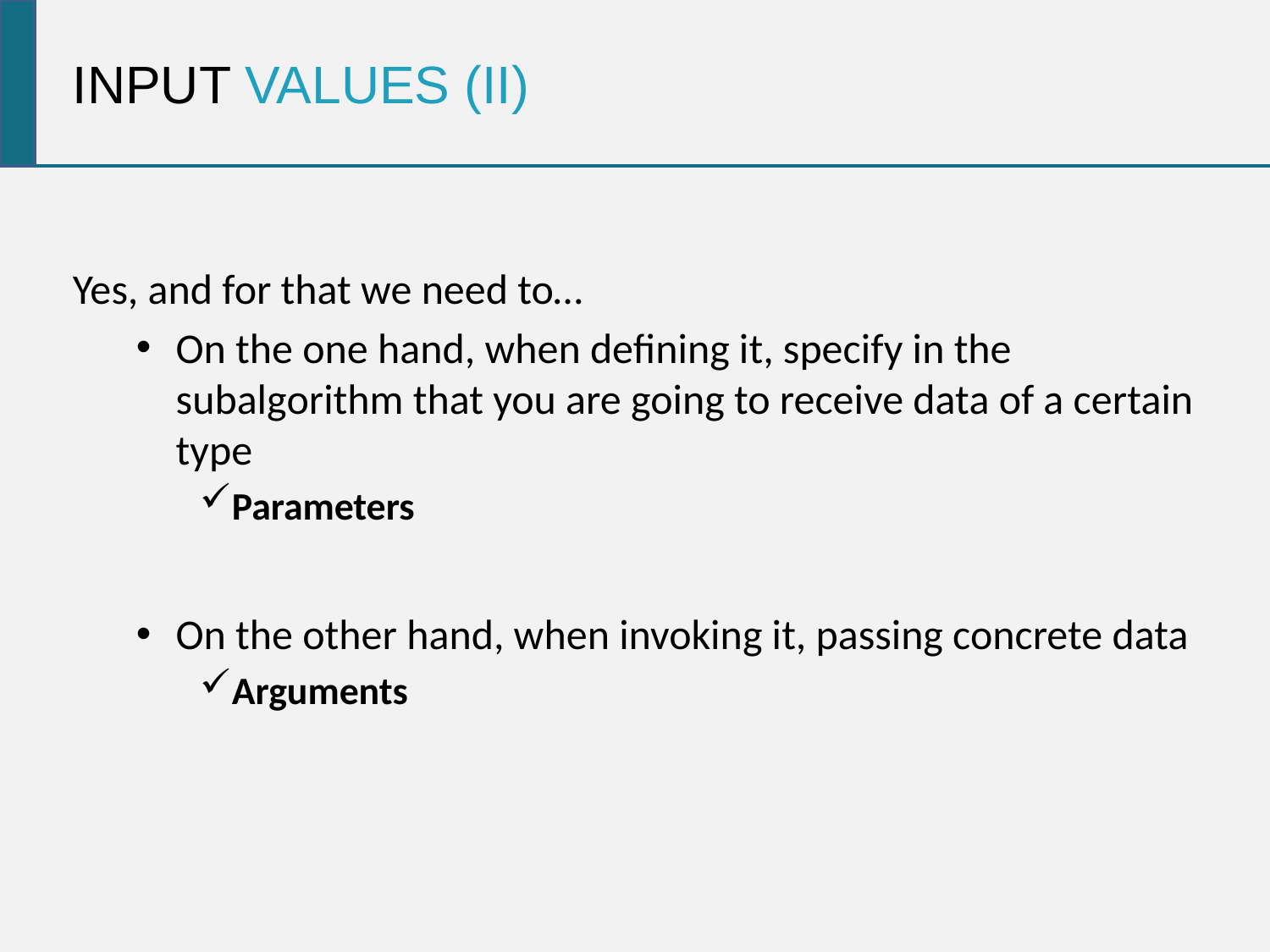

Input values (II)

Yes, and for that we need to…
On the one hand, when defining it, specify in the subalgorithm that you are going to receive data of a certain type
Parameters

On the other hand, when invoking it, passing concrete data
Arguments